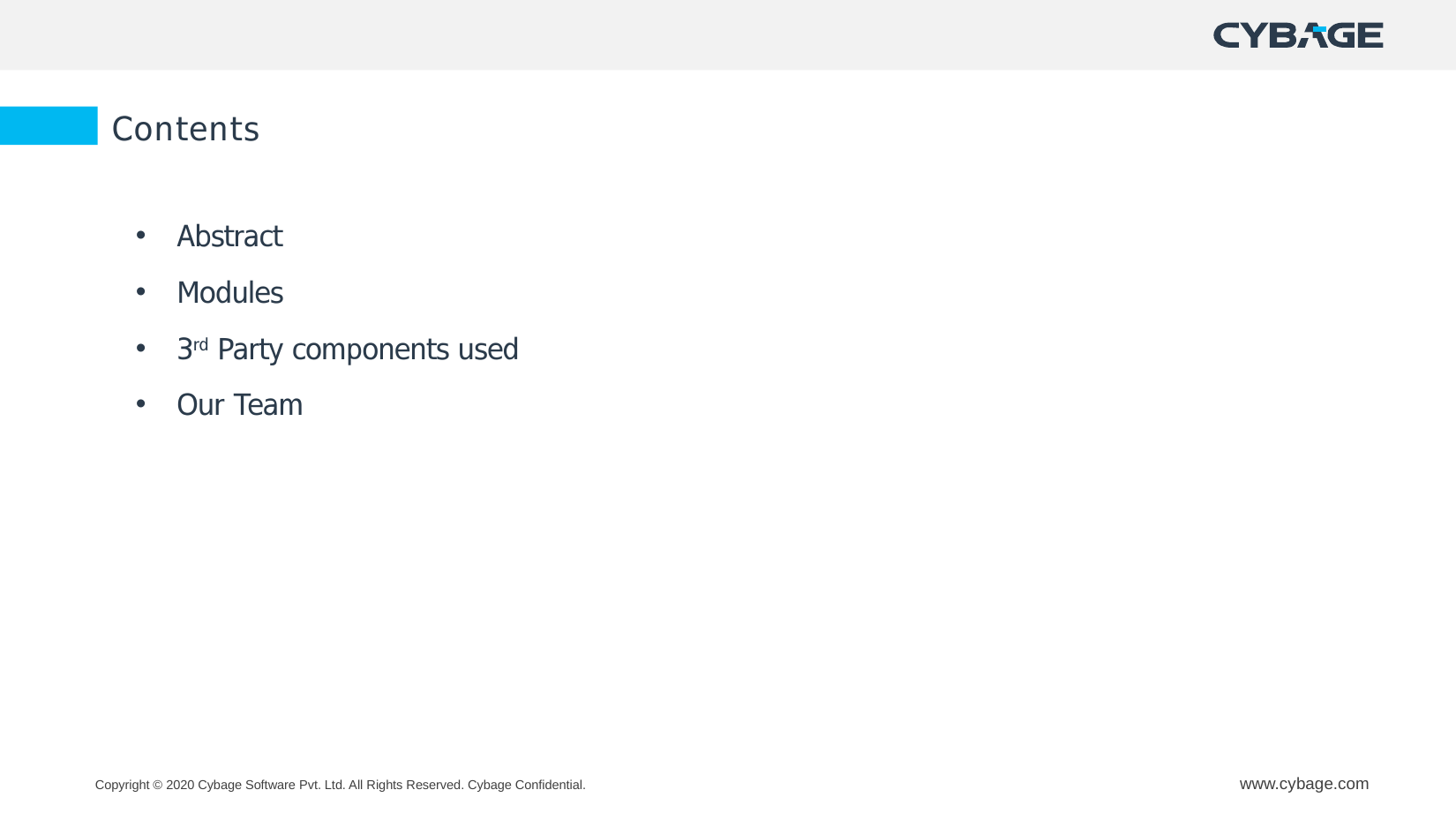

Contents

Abstract
Modules
3rd Party components used
Our Team